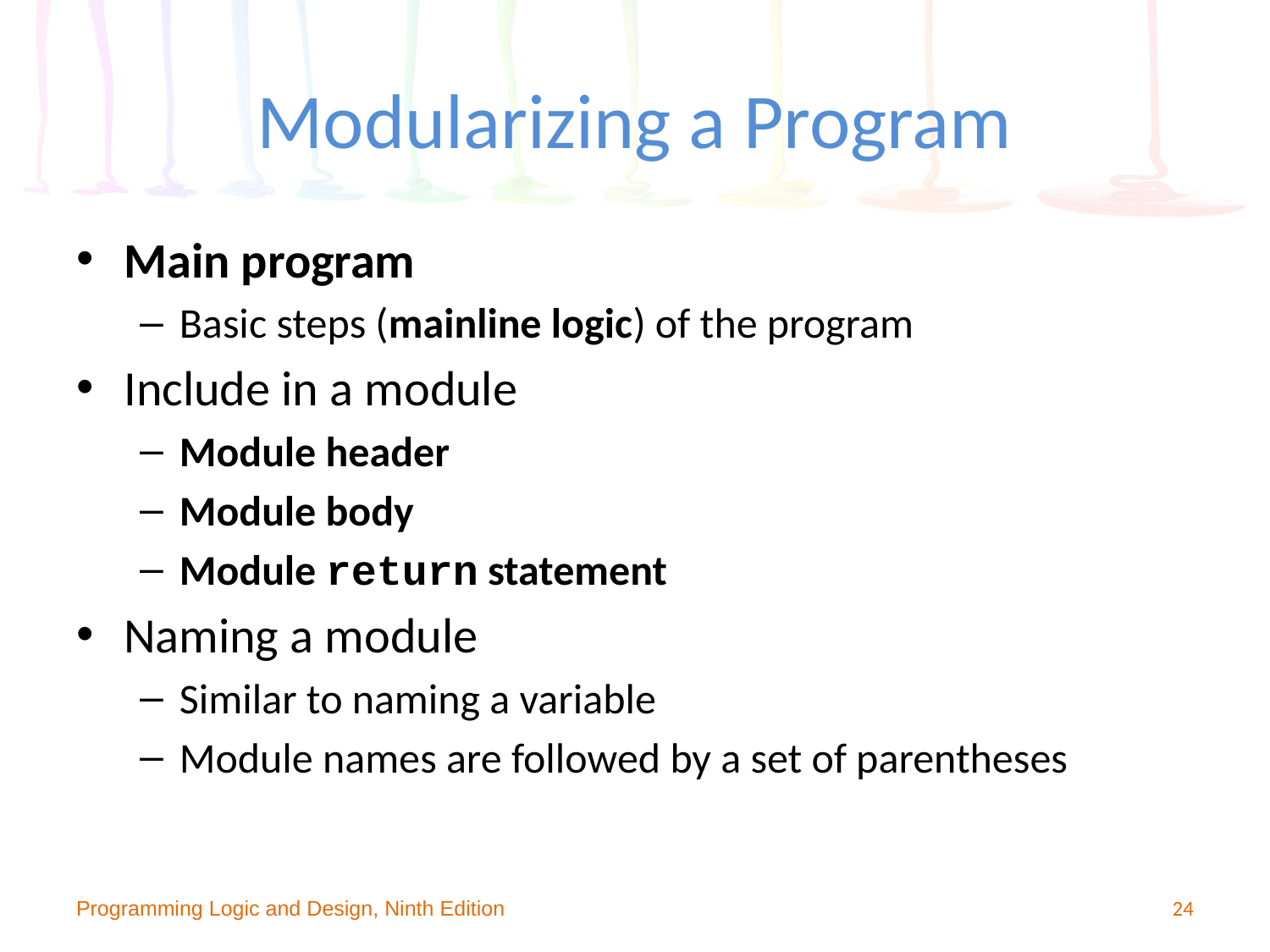

# Modularizing a Program
Main program
Basic steps (mainline logic) of the program
Include in a module
Module header
Module body
Module return statement
Naming a module
Similar to naming a variable
Module names are followed by a set of parentheses
Programming Logic and Design, Ninth Edition
24